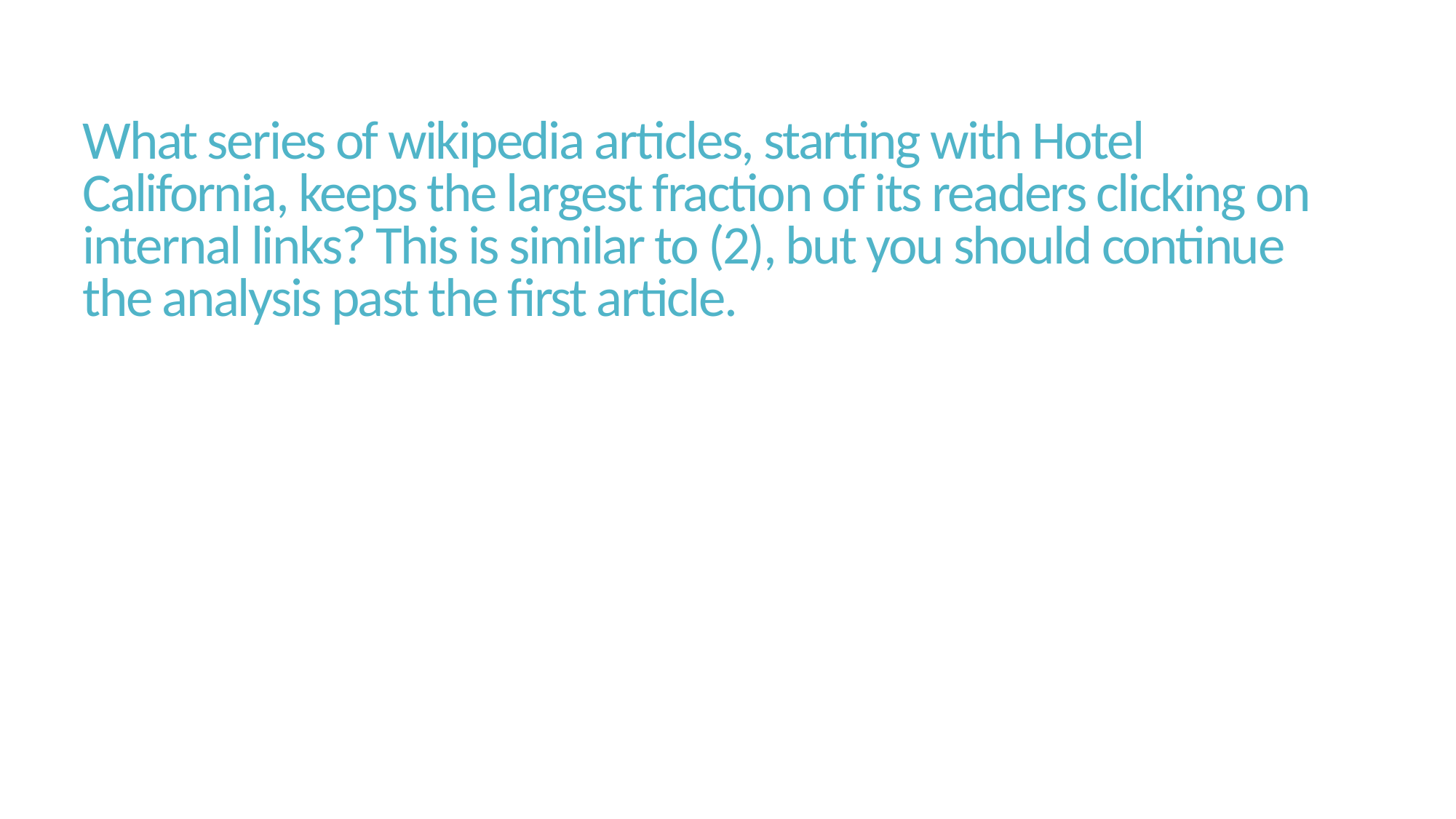

# What series of wikipedia articles, starting with Hotel California, keeps the largest fraction of its readers clicking on internal links? This is similar to (2), but you should continue the analysis past the first article.